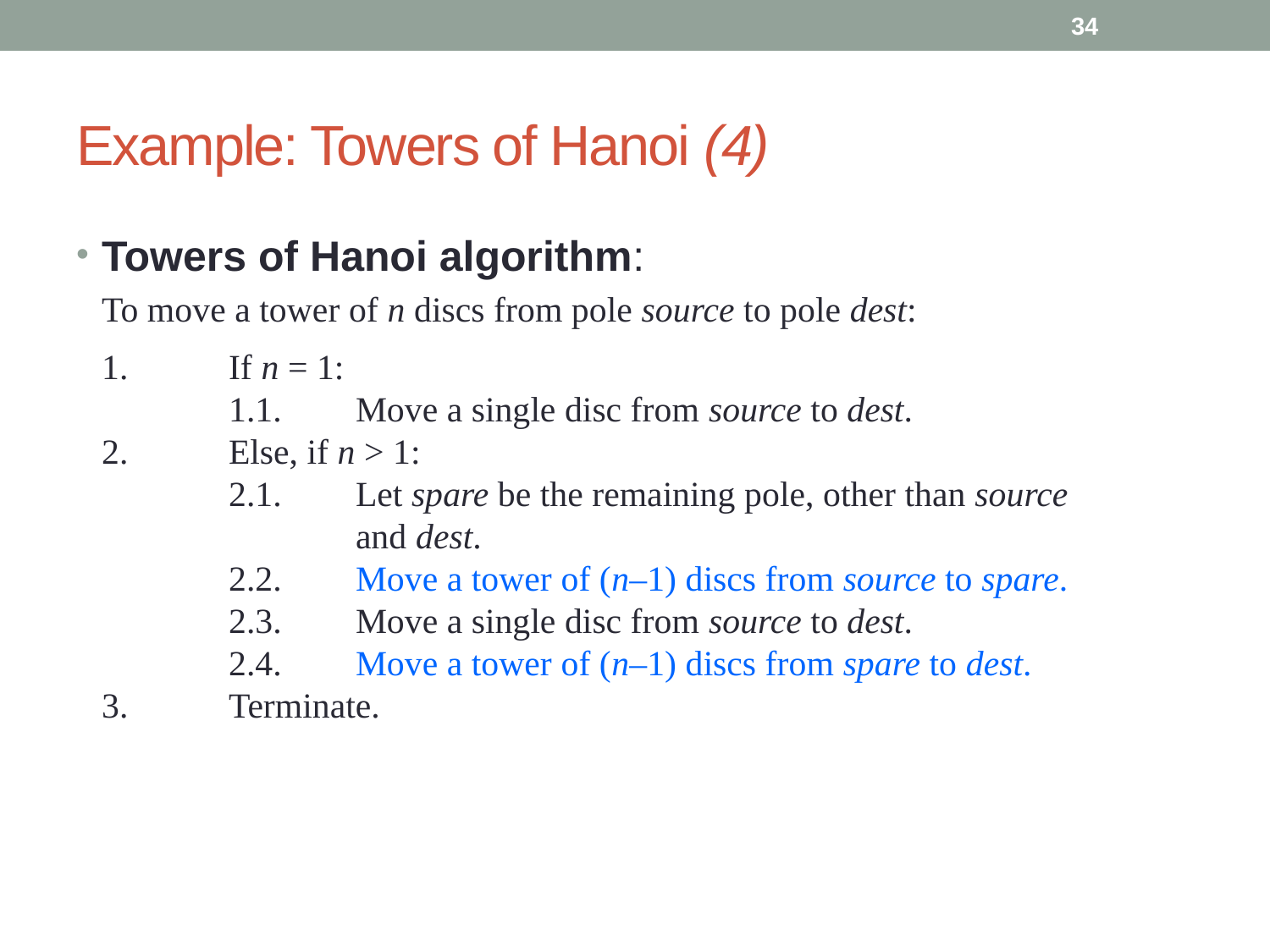

34
# Example: Towers of Hanoi (4)
Towers of Hanoi algorithm:
	To move a tower of n discs from pole source to pole dest:
	1.	If n = 1:
	1.1.	Move a single disc from source to dest.
2.	Else, if n > 1:
	2.1.	Let spare be the remaining pole, other than source
		and dest.
	2.2.	Move a tower of (n–1) discs from source to spare.
	2.3.	Move a single disc from source to dest.
	2.4.	Move a tower of (n–1) discs from spare to dest.
3.	Terminate.